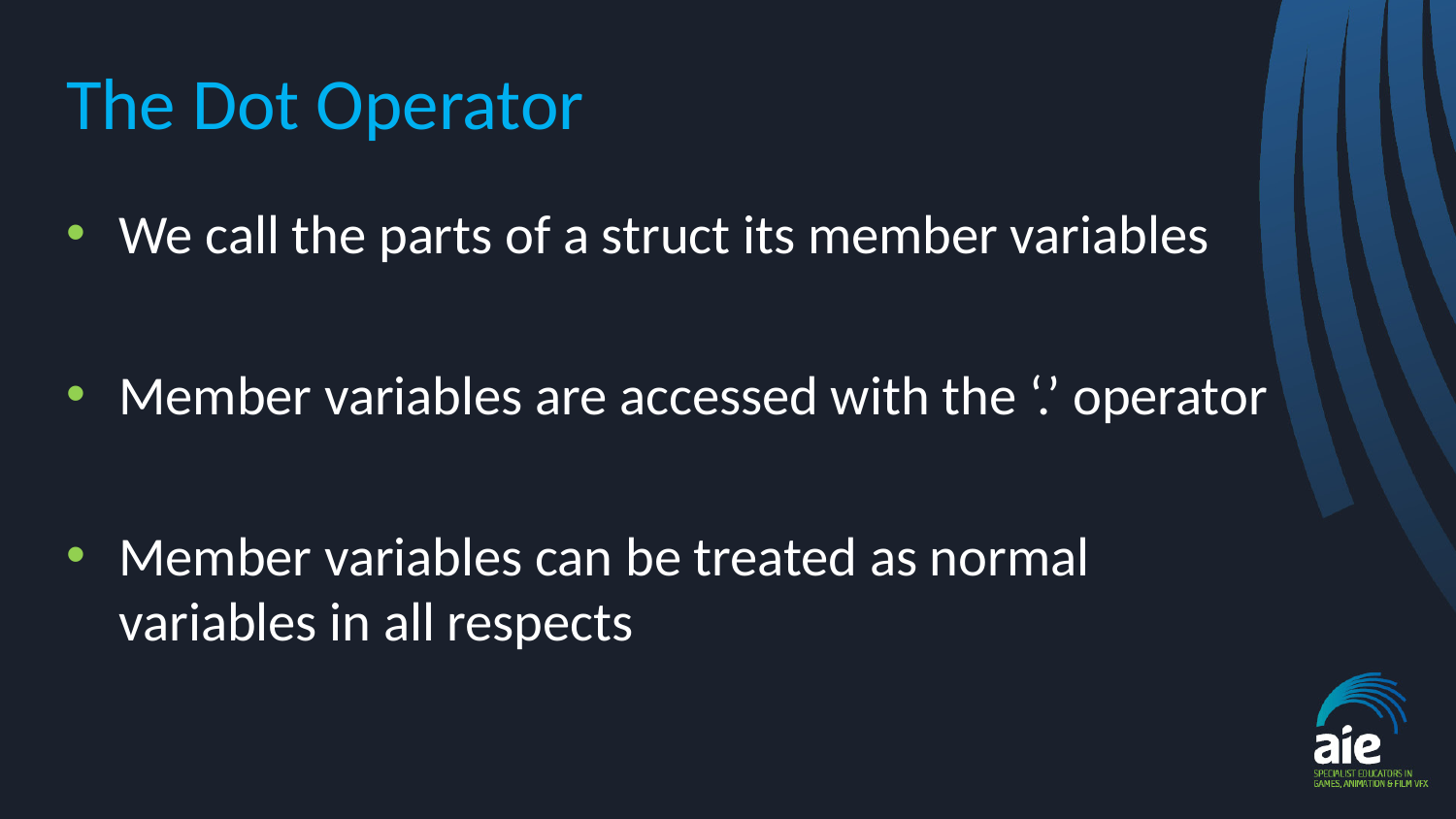

# The Dot Operator
We call the parts of a struct its member variables

Member variables are accessed with the ‘.’ operator

Member variables can be treated as normal variables in all respects